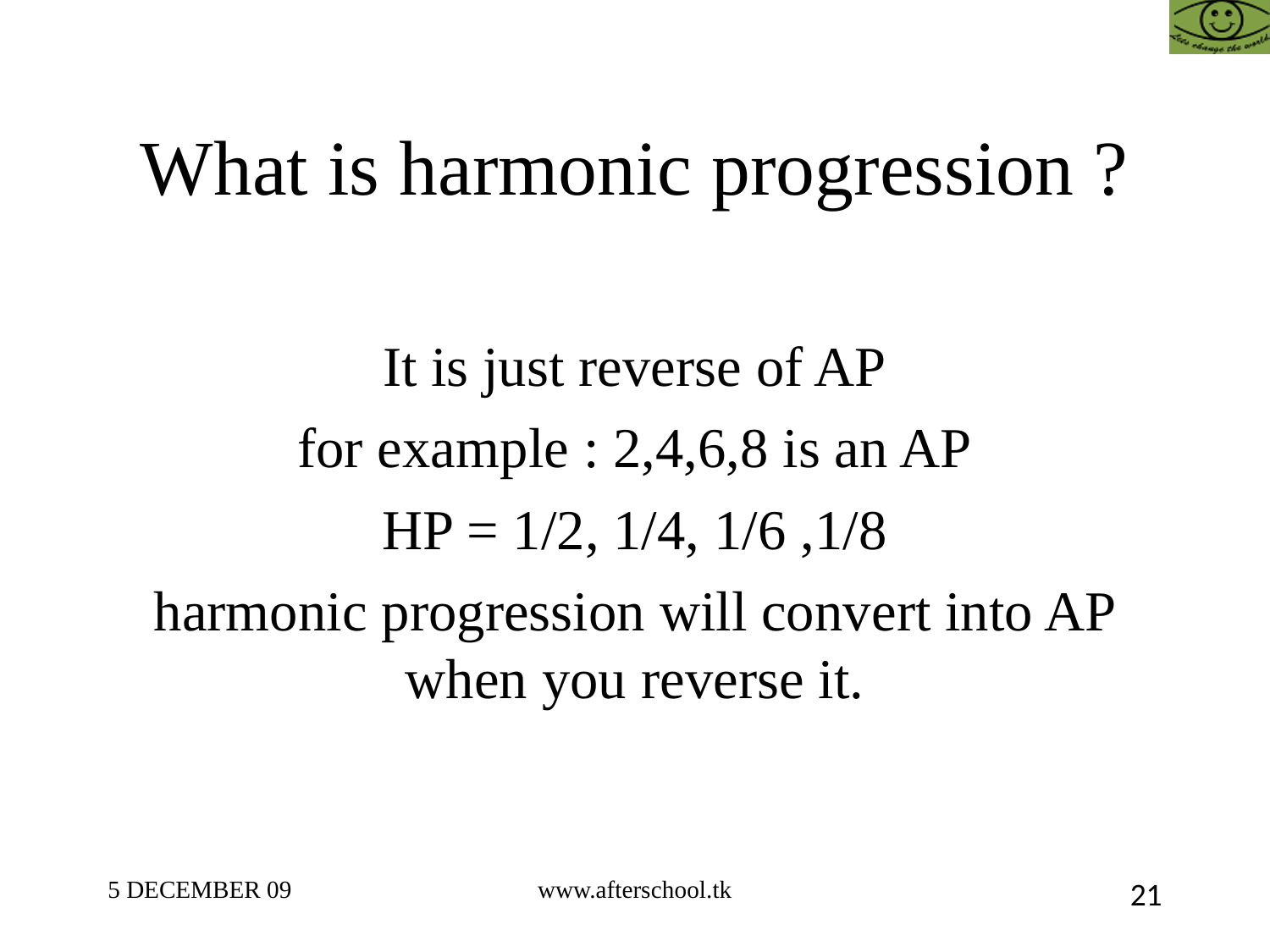

What is harmonic progression ?
It is just reverse of AP
for example : 2,4,6,8 is an AP
HP = 1/2, 1/4, 1/6 ,1/8
harmonic progression will convert into AP when you reverse it.

5 DECEMBER 09
www.afterschool.tk
21